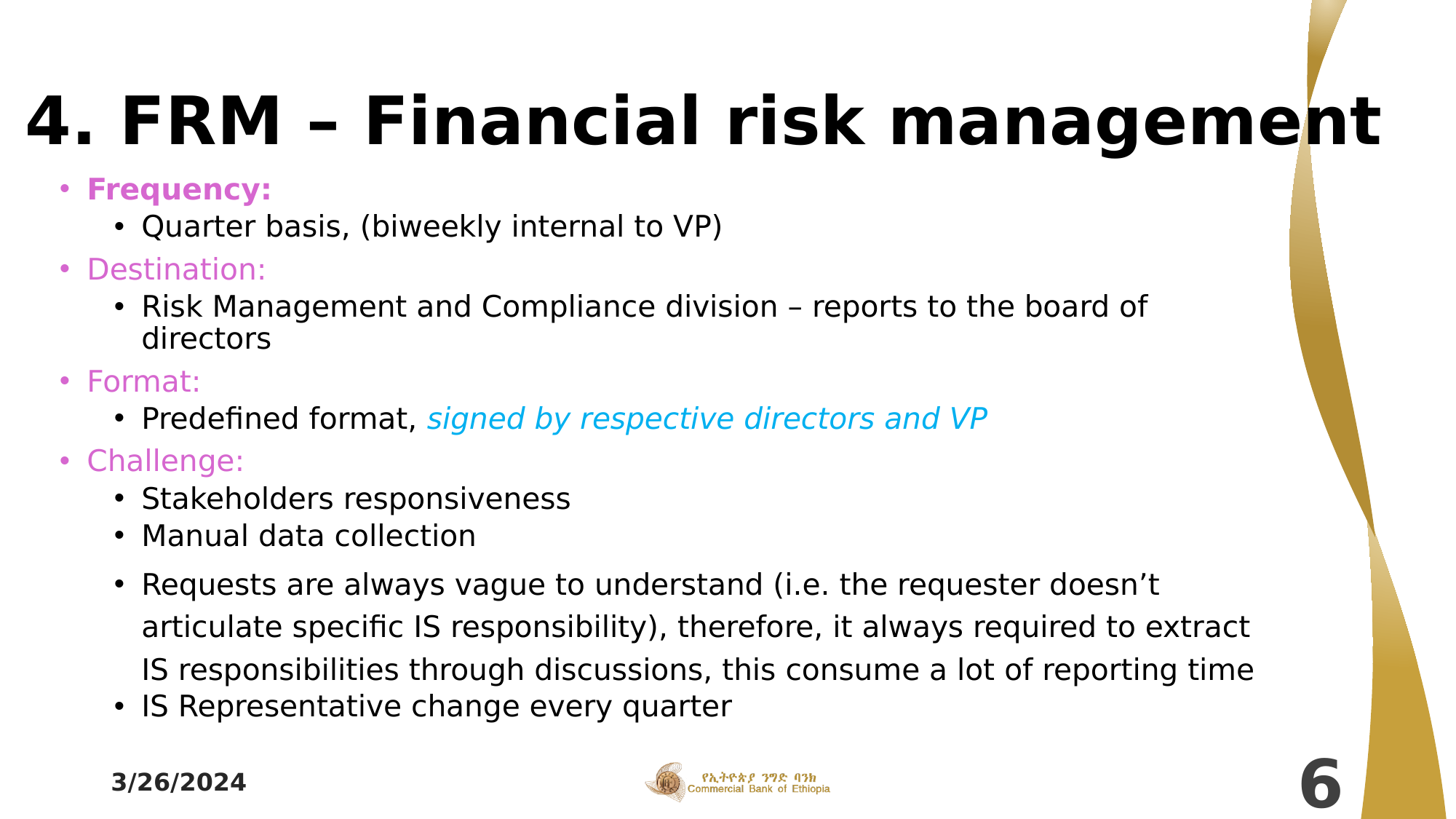

# 4. FRM – Financial risk management
Frequency:
Quarter basis, (biweekly internal to VP)
Destination:
Risk Management and Compliance division – reports to the board of directors
Format:
Predefined format, signed by respective directors and VP
Challenge:
Stakeholders responsiveness
Manual data collection
Requests are always vague to understand (i.e. the requester doesn’t articulate specific IS responsibility), therefore, it always required to extract IS responsibilities through discussions, this consume a lot of reporting time
IS Representative change every quarter

3/26/2024
6